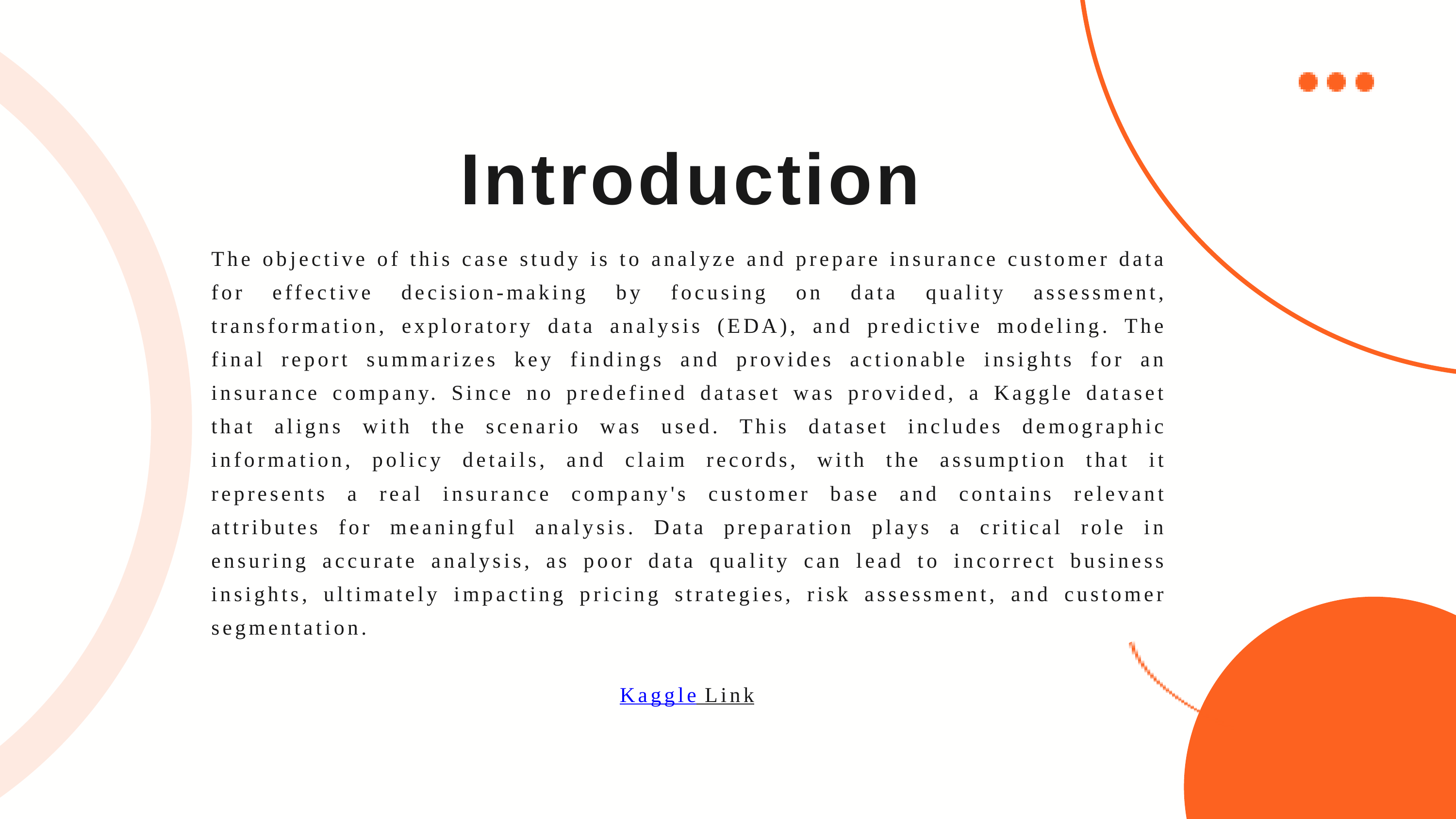

Introduction
The objective of this case study is to analyze and prepare insurance customer data for effective decision-making by focusing on data quality assessment, transformation, exploratory data analysis (EDA), and predictive modeling. The final report summarizes key findings and provides actionable insights for an insurance company. Since no predefined dataset was provided, a Kaggle dataset that aligns with the scenario was used. This dataset includes demographic information, policy details, and claim records, with the assumption that it represents a real insurance company's customer base and contains relevant attributes for meaningful analysis. Data preparation plays a critical role in ensuring accurate analysis, as poor data quality can lead to incorrect business insights, ultimately impacting pricing strategies, risk assessment, and customer segmentation.

Kaggle Link